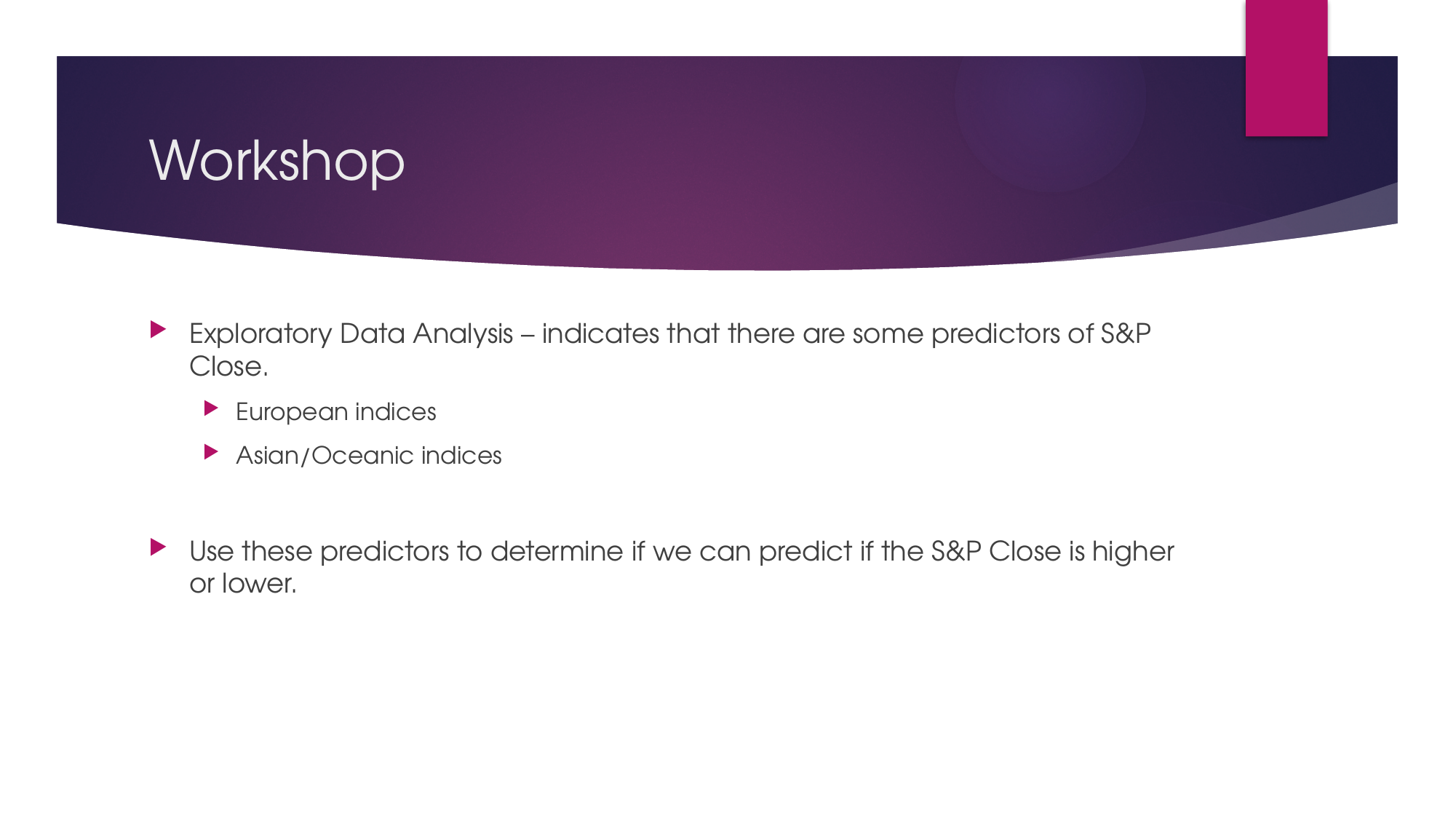

# Workshop
Exploratory Data Analysis – indicates that there are some predictors of S&P Close.
European indices
Asian/Oceanic indices

Use these predictors to determine if we can predict if the S&P Close is higher or lower.